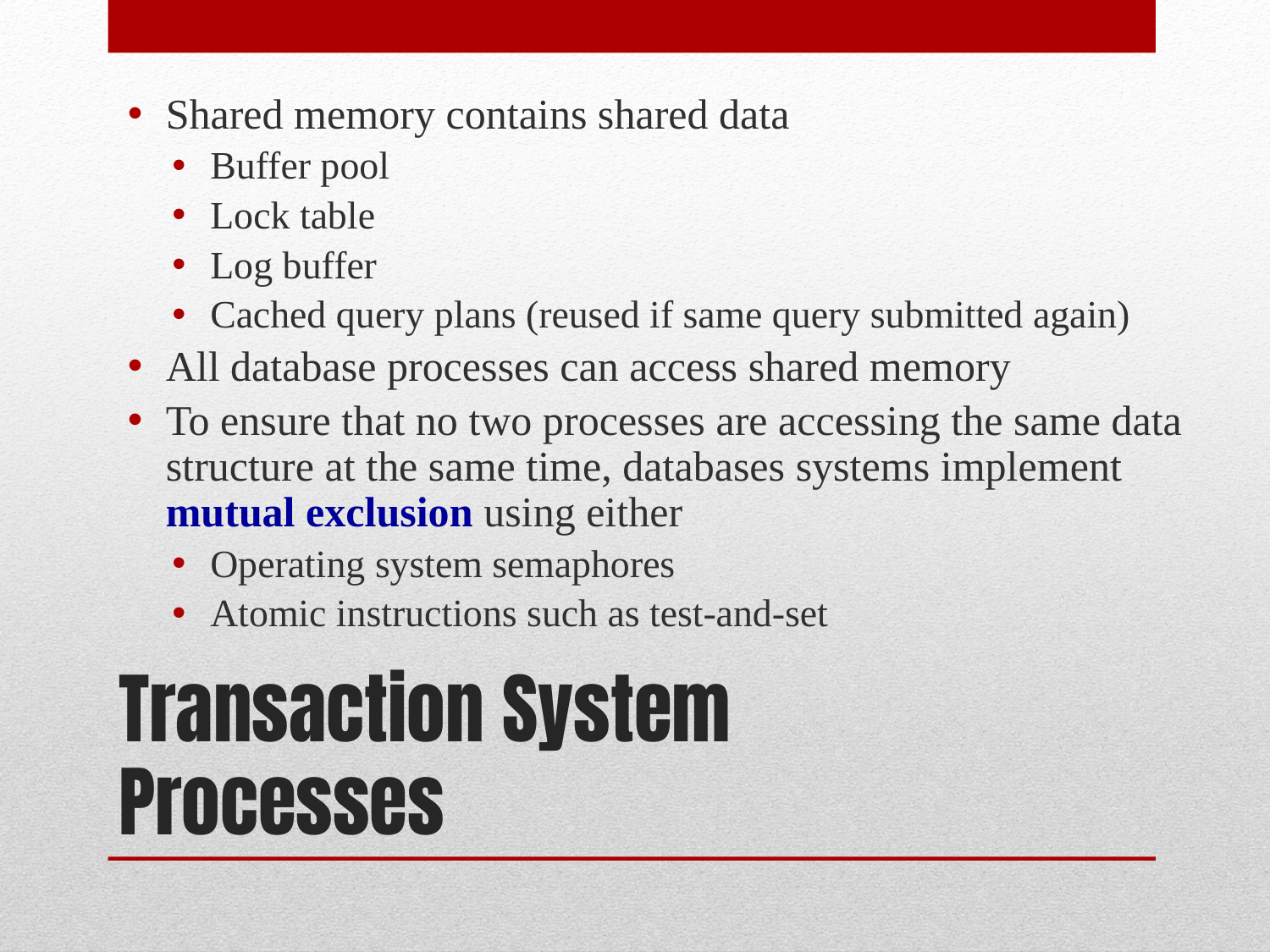

Shared memory contains shared data
Buffer pool
Lock table
Log buffer
Cached query plans (reused if same query submitted again)
All database processes can access shared memory
To ensure that no two processes are accessing the same data structure at the same time, databases systems implement mutual exclusion using either
Operating system semaphores
Atomic instructions such as test-and-set
# Transaction System Processes